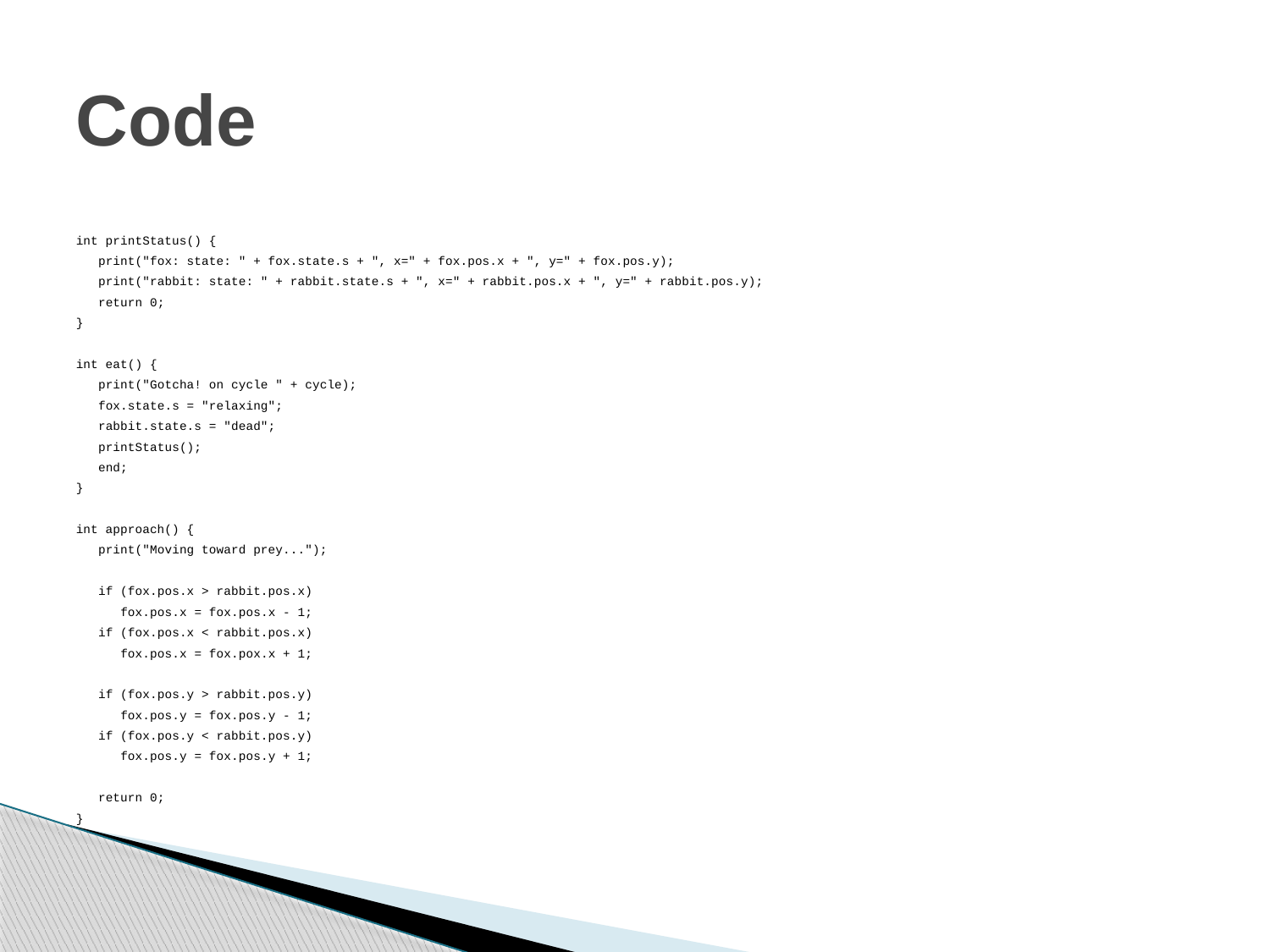

# Code

int printStatus() {
   print("fox: state: " + fox.state.s + ", x=" + fox.pos.x + ", y=" + fox.pos.y);
   print("rabbit: state: " + rabbit.state.s + ", x=" + rabbit.pos.x + ", y=" + rabbit.pos.y);
   return 0;
}

int eat() {
   print("Gotcha! on cycle " + cycle);
   fox.state.s = "relaxing";
   rabbit.state.s = "dead";
   printStatus();
   end;
}

int approach() {
   print("Moving toward prey...");

   if (fox.pos.x > rabbit.pos.x)
      fox.pos.x = fox.pos.x - 1;
   if (fox.pos.x < rabbit.pos.x)
      fox.pos.x = fox.pox.x + 1;

   if (fox.pos.y > rabbit.pos.y)
      fox.pos.y = fox.pos.y - 1;
   if (fox.pos.y < rabbit.pos.y)
      fox.pos.y = fox.pos.y + 1;

   return 0;
}